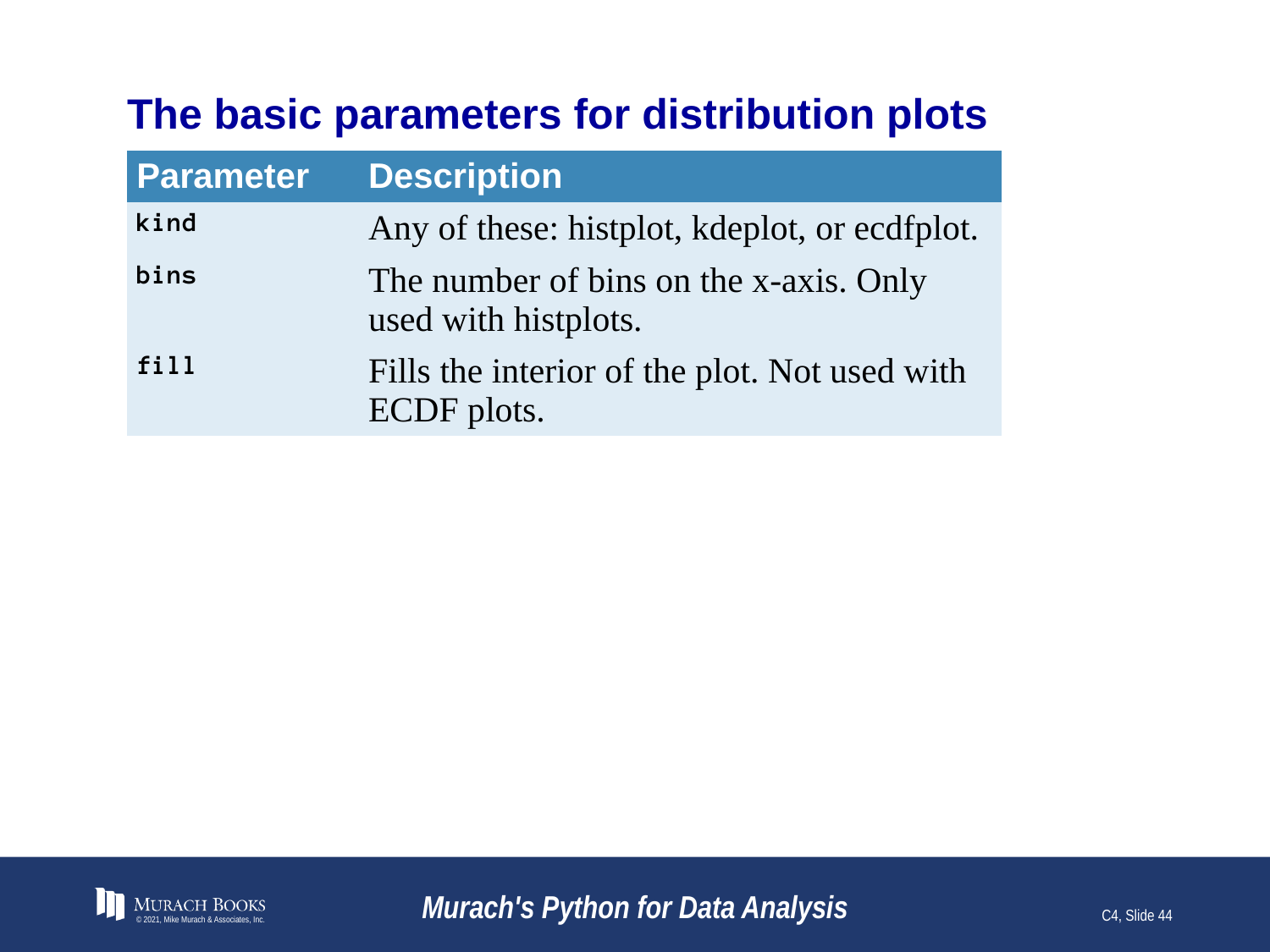

# The basic parameters for distribution plots
| Parameter | Description |
| --- | --- |
| kind | Any of these: histplot, kdeplot, or ecdfplot. |
| bins | The number of bins on the x-axis. Only used with histplots. |
| fill | Fills the interior of the plot. Not used with ECDF plots. |
© 2021, Mike Murach & Associates, Inc.
Murach's Python for Data Analysis

C4, Slide 44